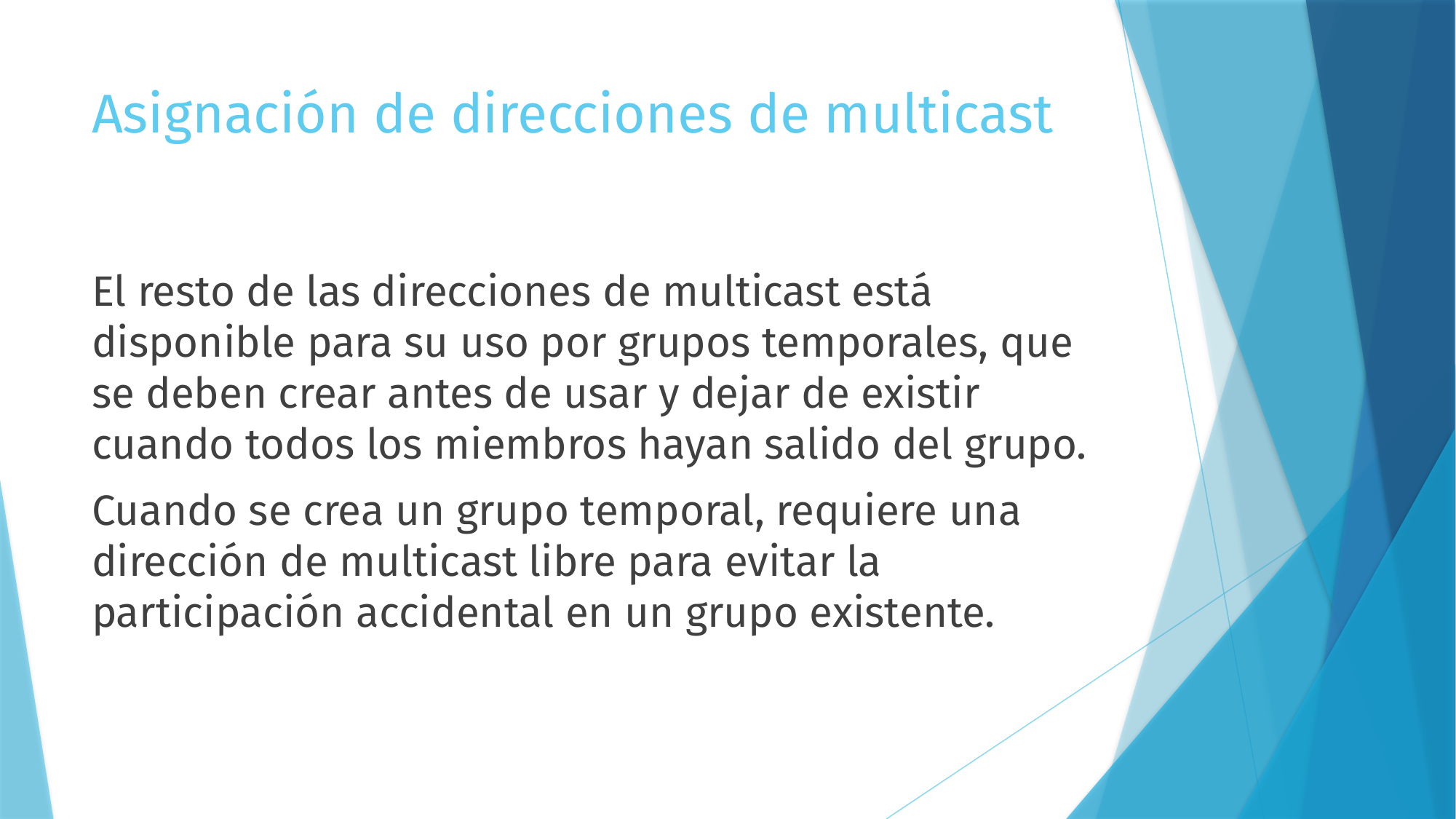

# Asignación de direcciones de multicast
El resto de las direcciones de multicast está disponible para su uso por grupos temporales, que se deben crear antes de usar y dejar de existir cuando todos los miembros hayan salido del grupo.
Cuando se crea un grupo temporal, requiere una dirección de multicast libre para evitar la participación accidental en un grupo existente.